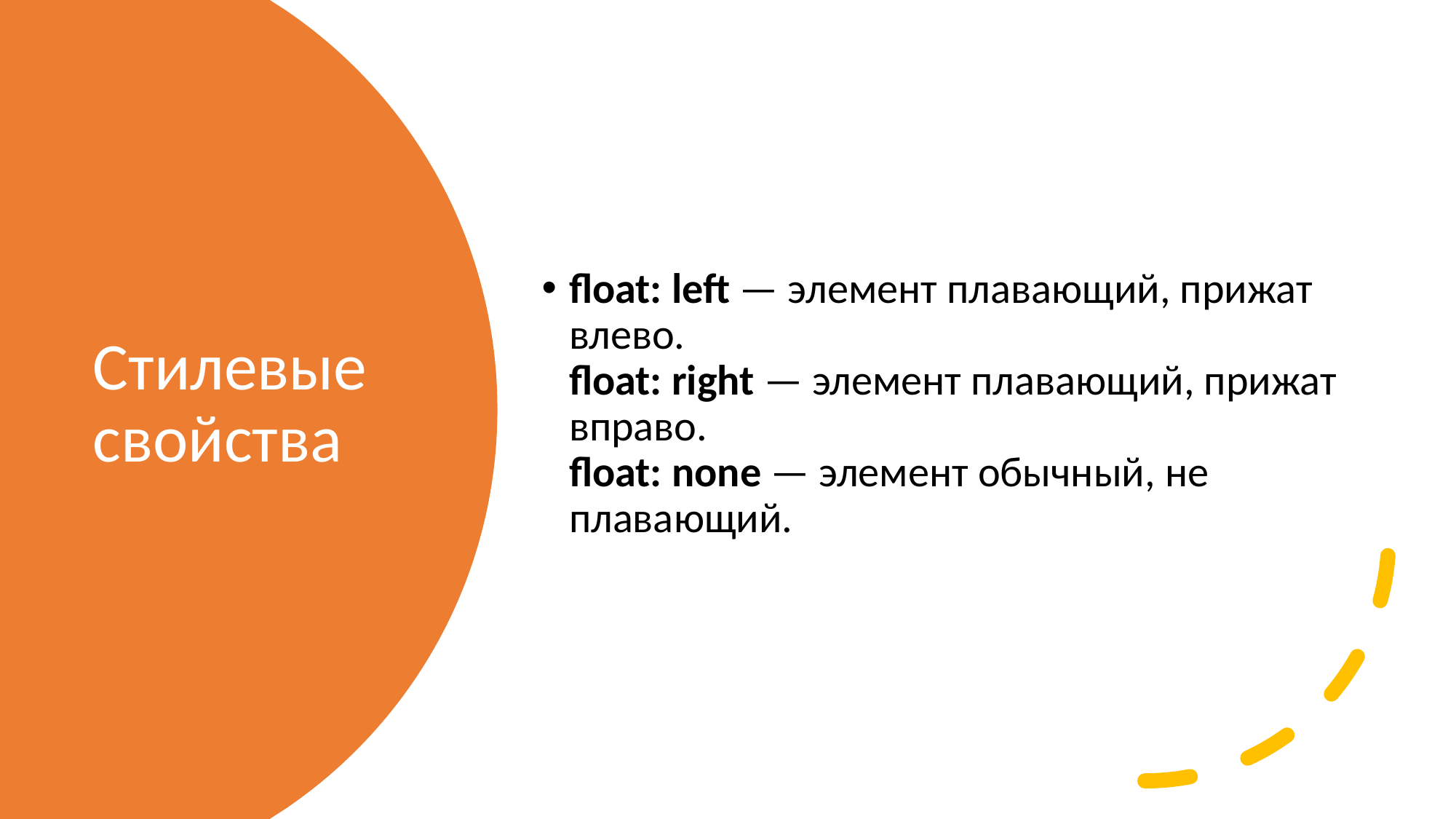

float: left — элемент плавающий, прижат влево.
float: right — элемент плавающий, прижат вправо.
float: none — элемент обычный, не плавающий.
# Cтилевые свойства